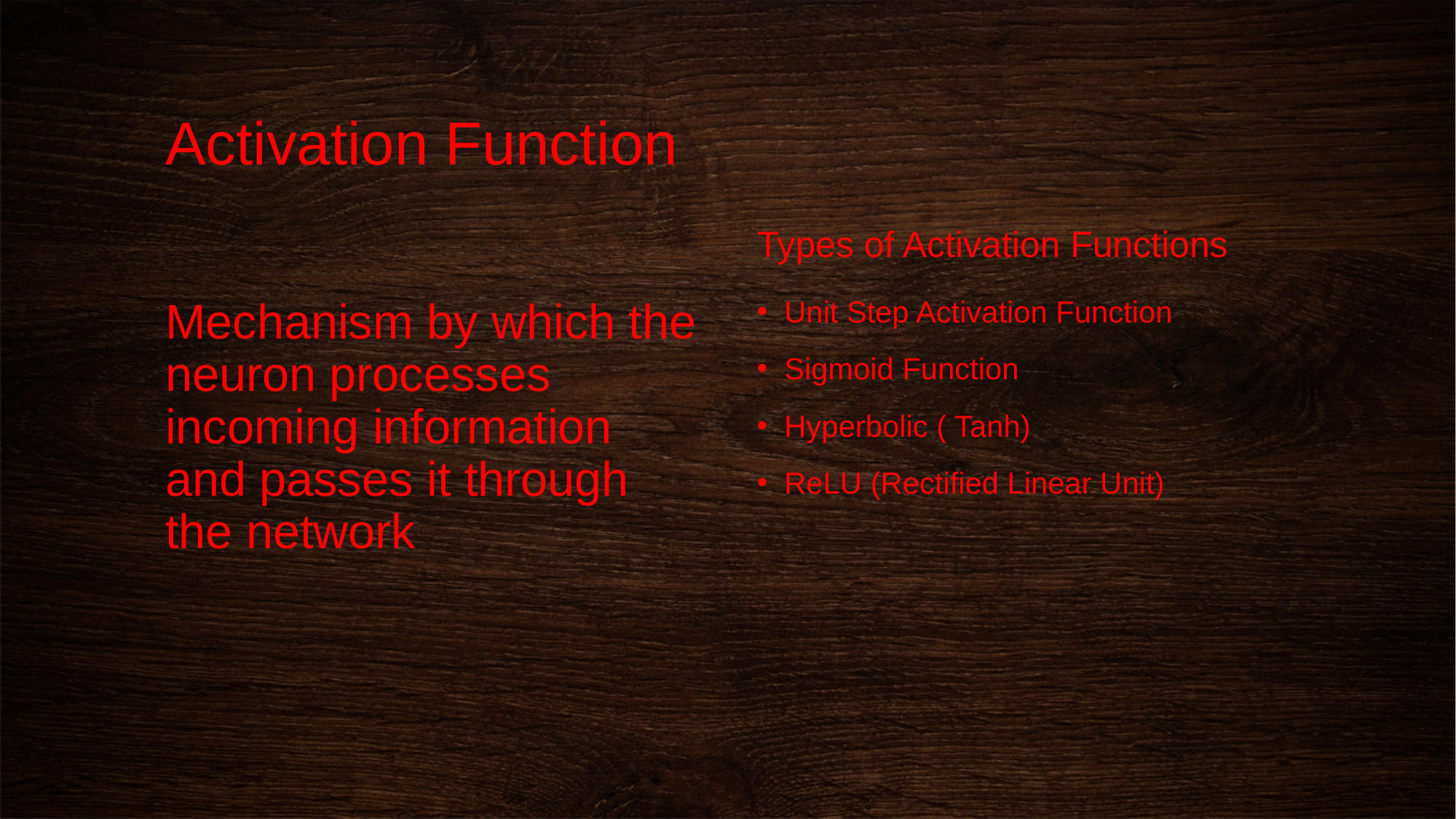

# Activation Function

Types of Activation Functions
Mechanism by which the neuron processes incoming information and passes it through the network
Unit Step Activation Function
Sigmoid Function
Hyperbolic ( Tanh)
ReLU (Rectified Linear Unit)